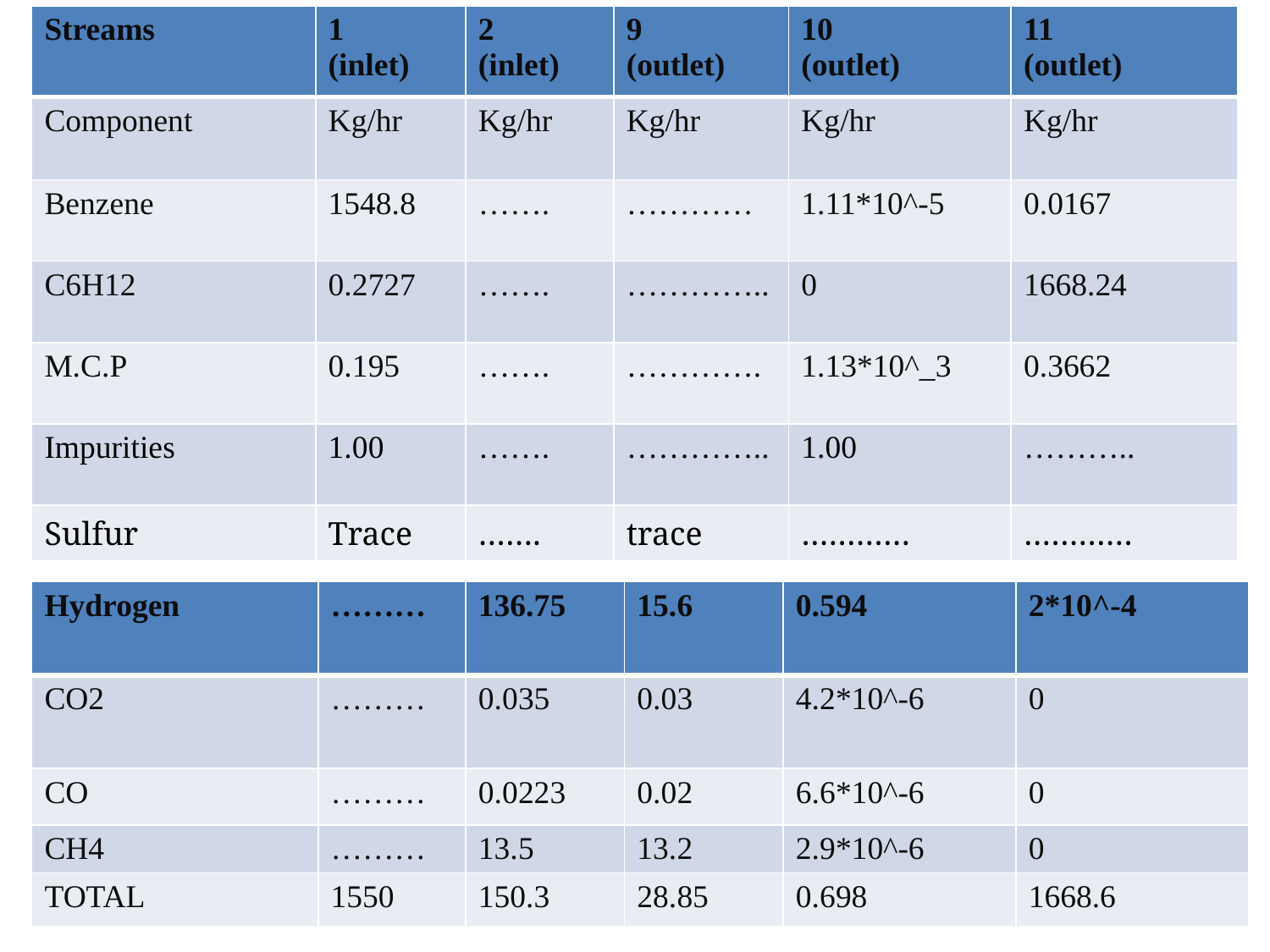

| Streams | 1 (inlet) | 2 (inlet) | 9 (outlet) | 10 (outlet) | 11 (outlet) |
| --- | --- | --- | --- | --- | --- |
| Component | Kg/hr | Kg/hr | Kg/hr | Kg/hr | Kg/hr |
| Benzene | 1548.8 | ……. | ………… | 1.11\*10^-5 | 0.0167 |
| C6H12 | 0.2727 | ……. | ………….. | 0 | 1668.24 |
| M.C.P | 0.195 | ……. | …………. | 1.13\*10^\_3 | 0.3662 |
| Impurities | 1.00 | ……. | ………….. | 1.00 | ……….. |
| Sulfur | Trace | ……. | trace | ………… | ………… |
| Hydrogen | ……… | 136.75 | 15.6 | 0.594 | 2\*10^-4 |
| --- | --- | --- | --- | --- | --- |
| CO2 | ……… | 0.035 | 0.03 | 4.2\*10^-6 | 0 |
| CO | ……… | 0.0223 | 0.02 | 6.6\*10^-6 | 0 |
| CH4 | ……… | 13.5 | 13.2 | 2.9\*10^-6 | 0 |
| TOTAL | 1550 | 150.3 | 28.85 | 0.698 | 1668.6 |